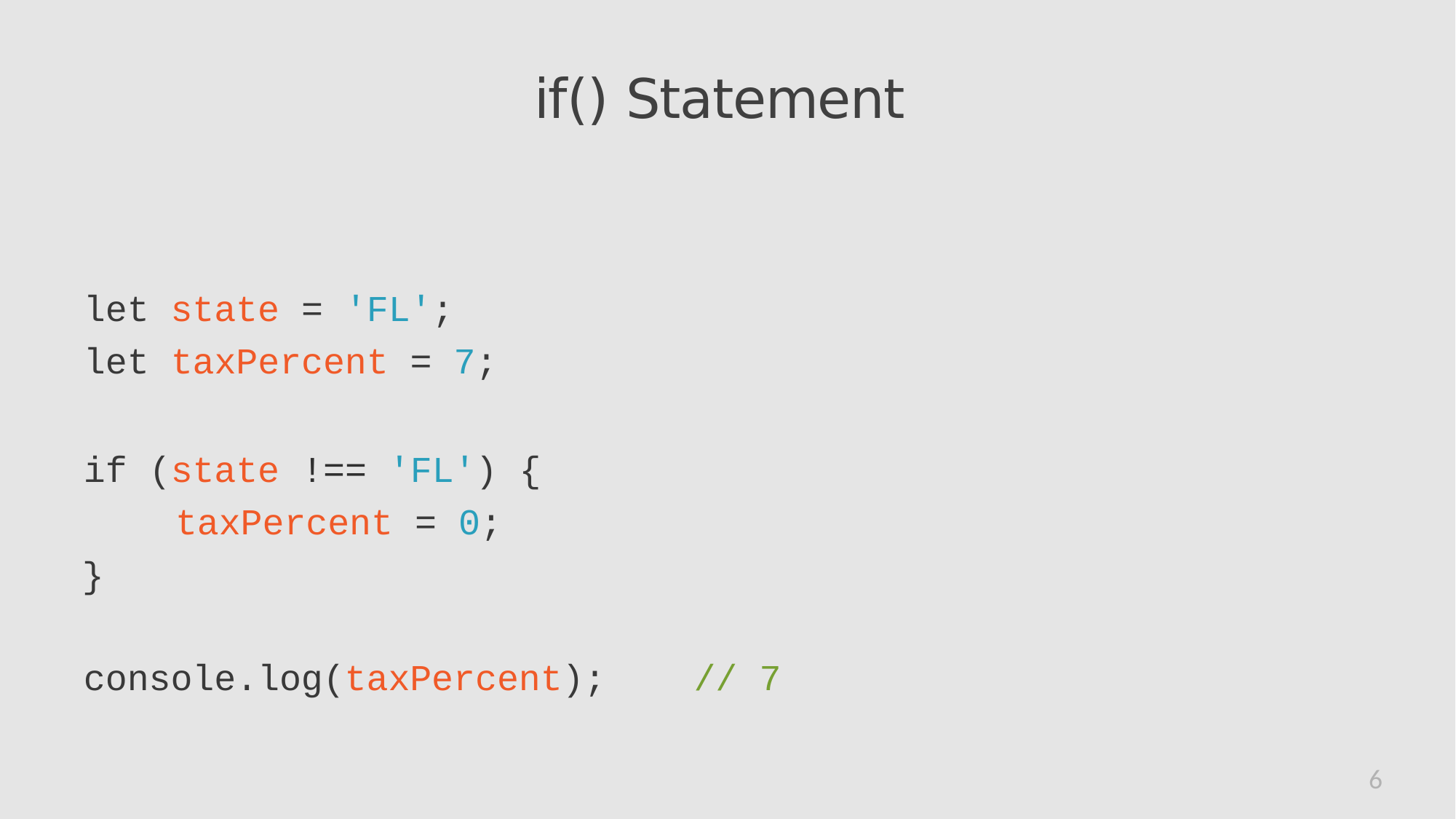

# if() Statement
let state = 'FL';  let taxPercent = 7;

if (state !== 'FL') {  taxPercent = 0;
}
console.log(taxPercent);
// 7
6